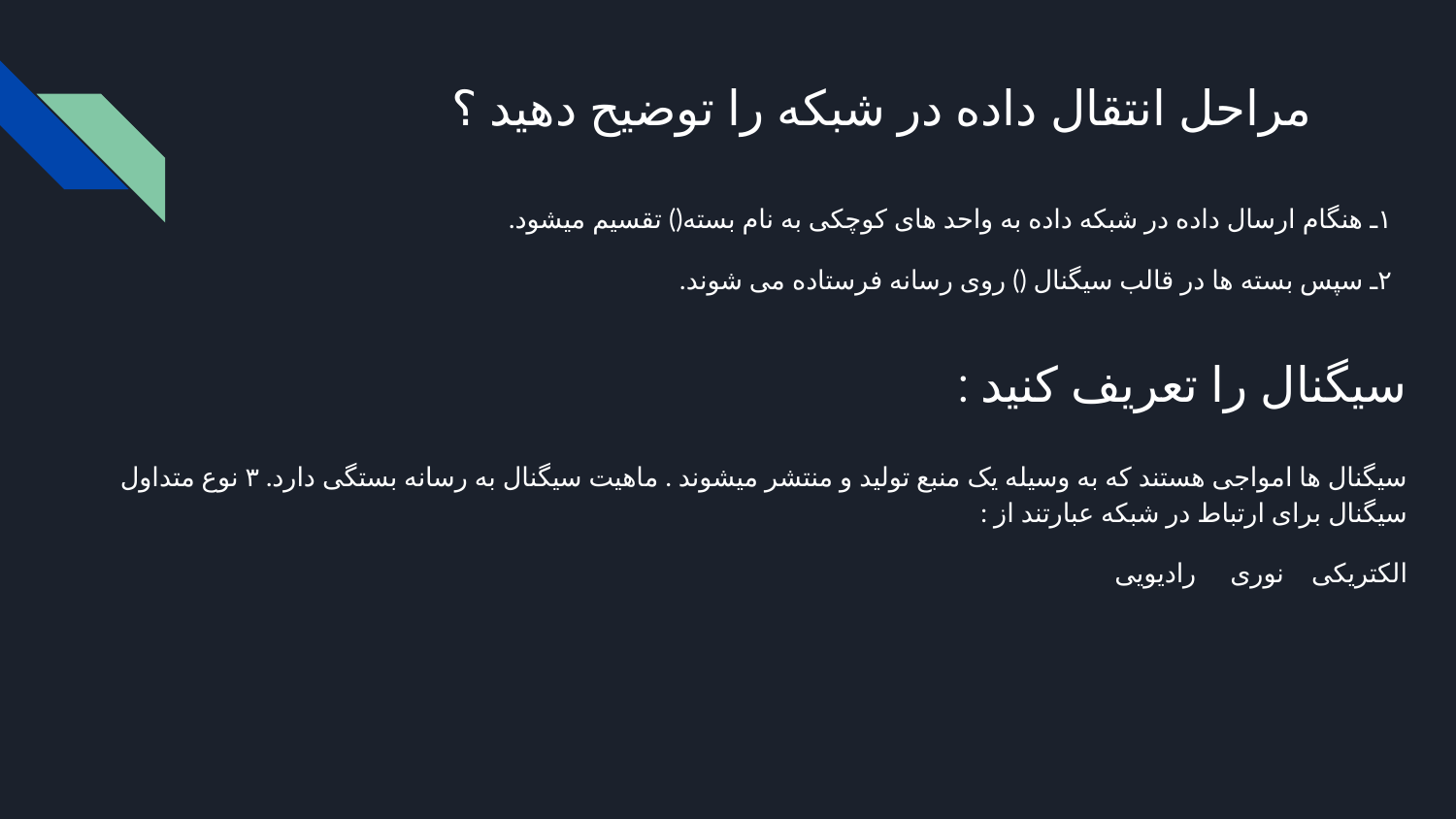

# مراحل انتقال داده در شبکه را توضیح دهید ؟
۱ـ هنگام ارسال داده در شبکه داده به واحد های کوچکی به نام بسته() تقسیم میشود.
۲ـ سپس بسته ها در قالب سیگنال () روی رسانه فرستاده می شوند.
سیگنال را تعریف کنید :
سیگنال ها امواجی هستند که به وسیله یک منبع تولید و منتشر میشوند . ماهیت سیگنال به رسانه بستگی دارد. ۳ نوع متداول سیگنال برای ارتباط در شبکه عبارتند از :
الکتریکی    نوری     رادیویی